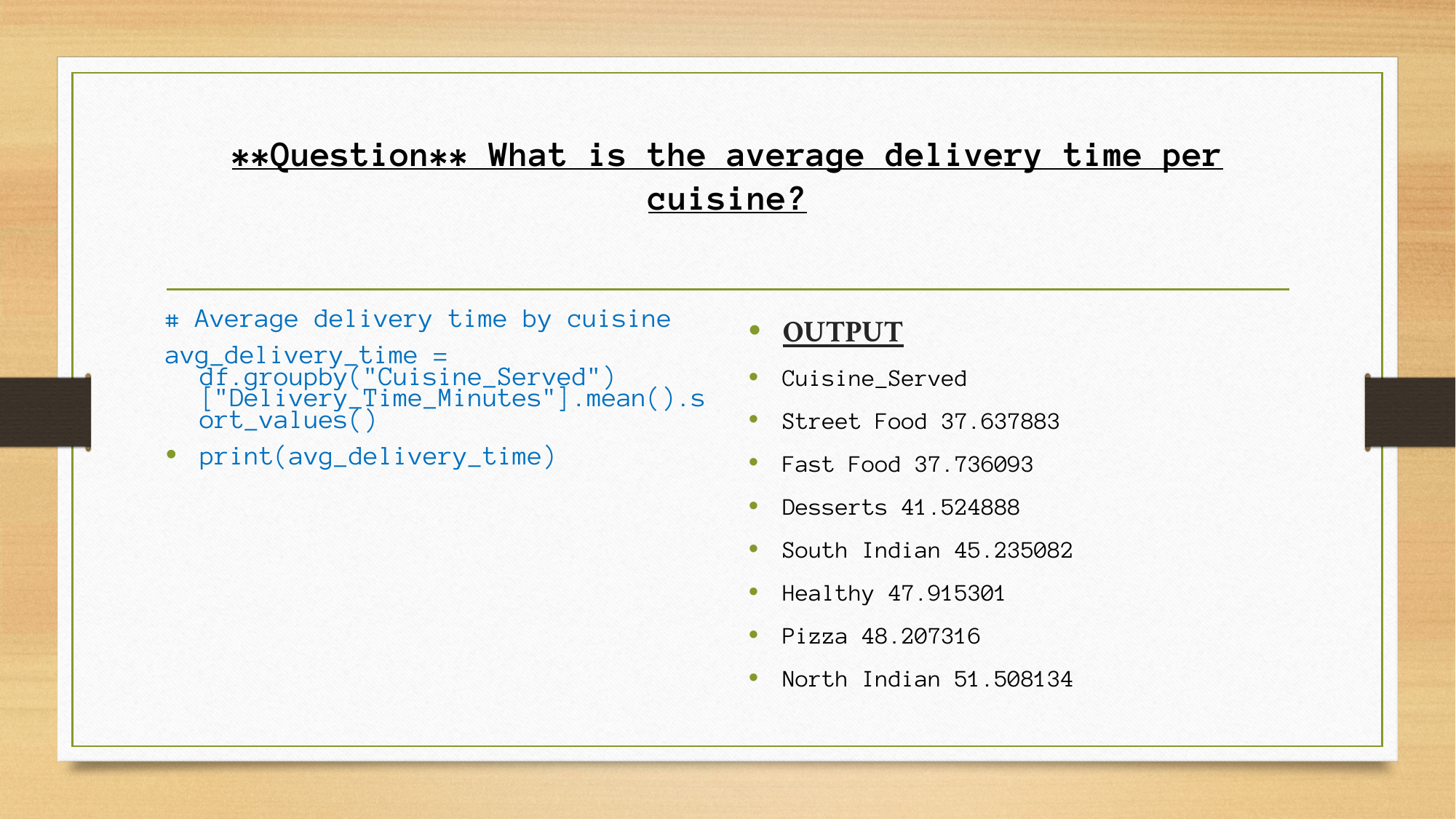

# **Question** What is the average delivery time per cuisine?
# Average delivery time by cuisine
avg_delivery_time = df.groupby("Cuisine_Served")["Delivery_Time_Minutes"].mean().sort_values()
print(avg_delivery_time)

OUTPUT
Cuisine_Served
Street Food 37.637883
Fast Food 37.736093
Desserts 41.524888
South Indian 45.235082
Healthy 47.915301
Pizza 48.207316
North Indian 51.508134